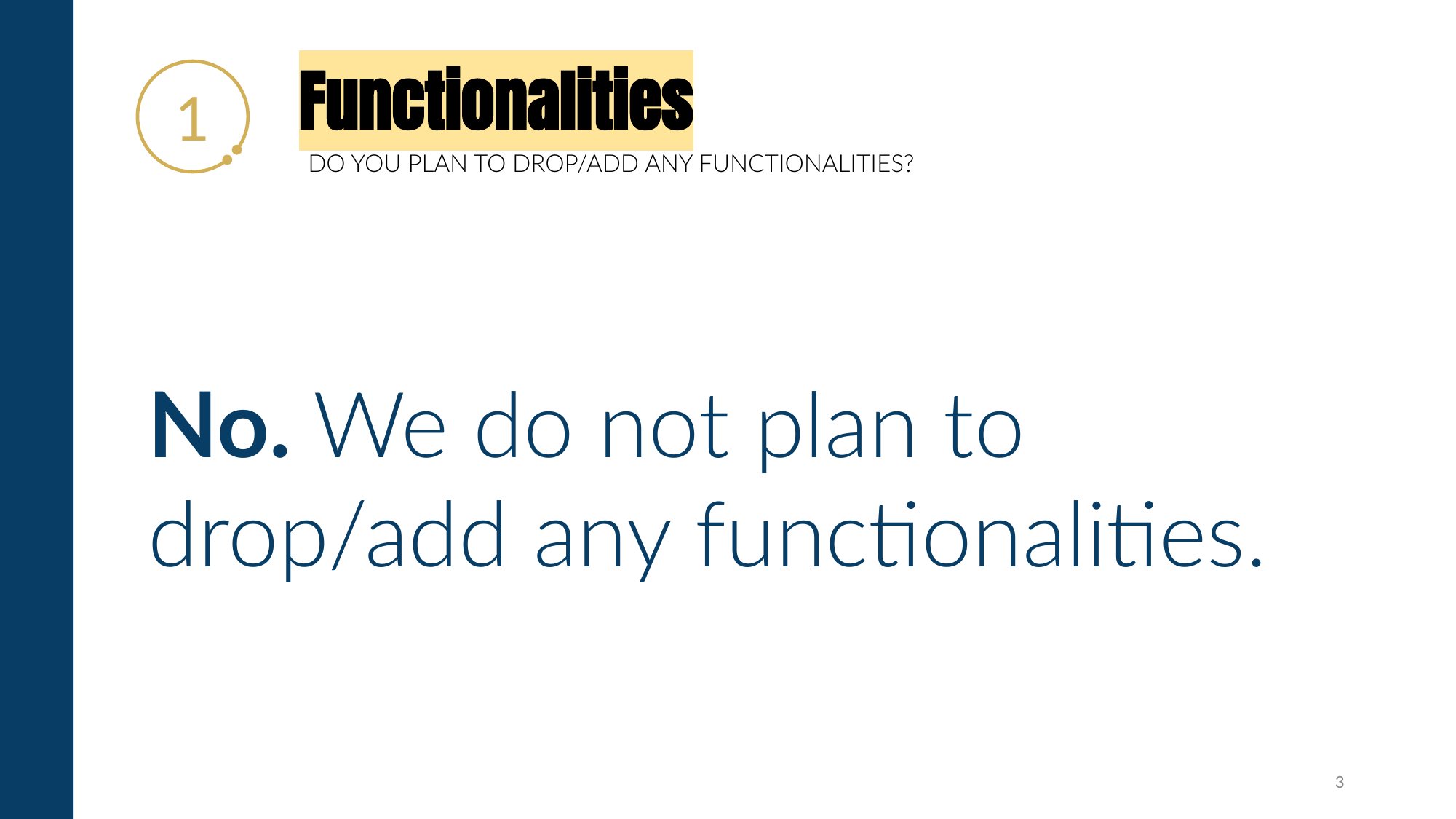

# Functionalities
1

DO YOU PLAN TO DROP/ADD ANY FUNCTIONALITIES?
No. We do not plan to drop/add any functionalities.
3